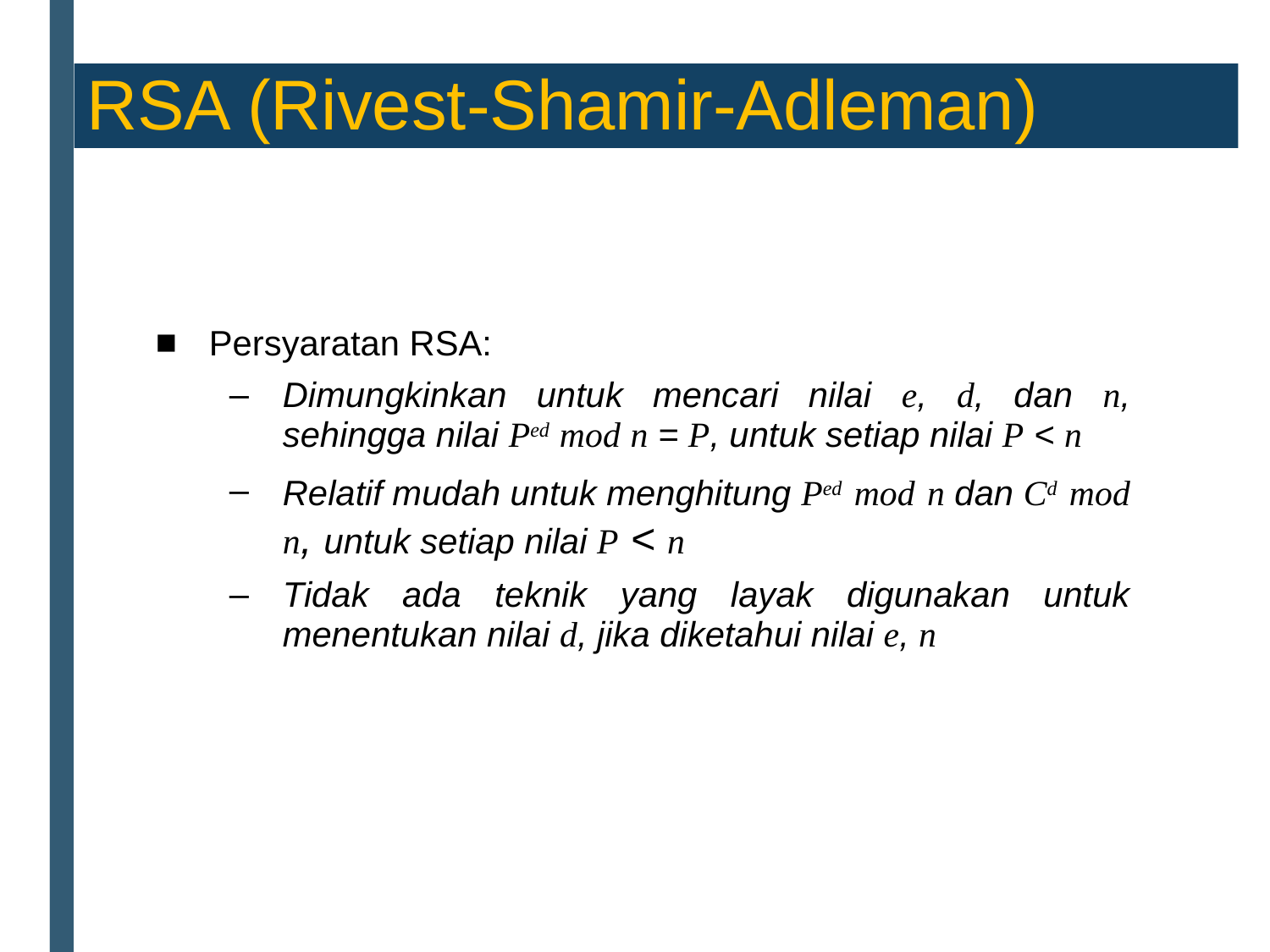

RSA (Rivest-Shamir-Adleman)
Persyaratan RSA:
Dimungkinkan untuk mencari nilai e, d, dan n, sehingga nilai Ped mod n = P, untuk setiap nilai P < n
Relatif mudah untuk menghitung Ped mod n dan Cd mod n, untuk setiap nilai P < n
Tidak ada teknik yang layak digunakan untuk menentukan nilai d, jika diketahui nilai e, n